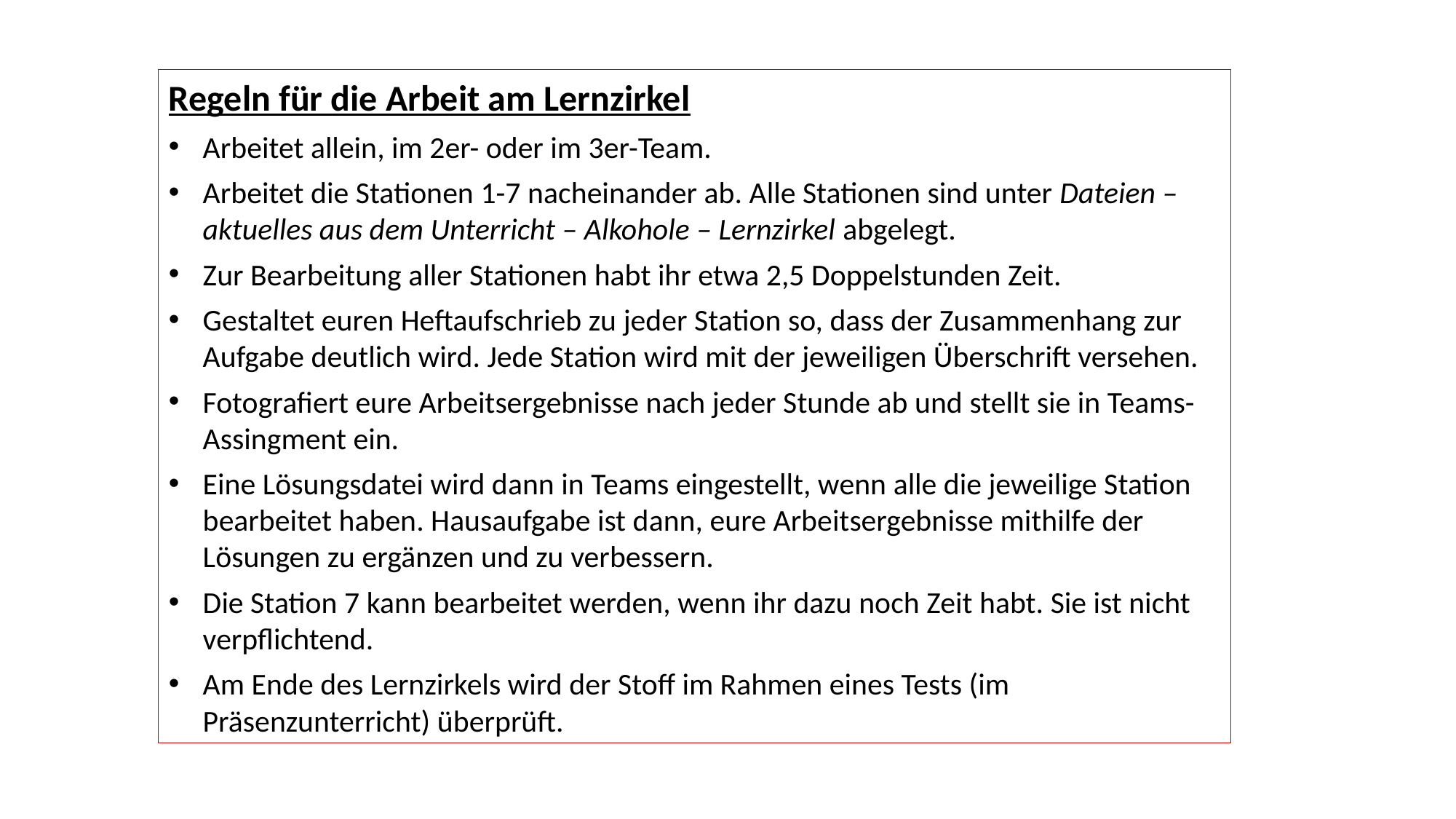

Regeln für die Arbeit am Lernzirkel
Arbeitet allein, im 2er- oder im 3er-Team.
Arbeitet die Stationen 1-7 nacheinander ab. Alle Stationen sind unter Dateien – aktuelles aus dem Unterricht – Alkohole – Lernzirkel abgelegt.
Zur Bearbeitung aller Stationen habt ihr etwa 2,5 Doppelstunden Zeit.
Gestaltet euren Heftaufschrieb zu jeder Station so, dass der Zusammenhang zur Aufgabe deutlich wird. Jede Station wird mit der jeweiligen Überschrift versehen.
Fotografiert eure Arbeitsergebnisse nach jeder Stunde ab und stellt sie in Teams-Assingment ein.
Eine Lösungsdatei wird dann in Teams eingestellt, wenn alle die jeweilige Station bearbeitet haben. Hausaufgabe ist dann, eure Arbeitsergebnisse mithilfe der Lösungen zu ergänzen und zu verbessern.
Die Station 7 kann bearbeitet werden, wenn ihr dazu noch Zeit habt. Sie ist nicht verpflichtend.
Am Ende des Lernzirkels wird der Stoff im Rahmen eines Tests (im Präsenzunterricht) überprüft.